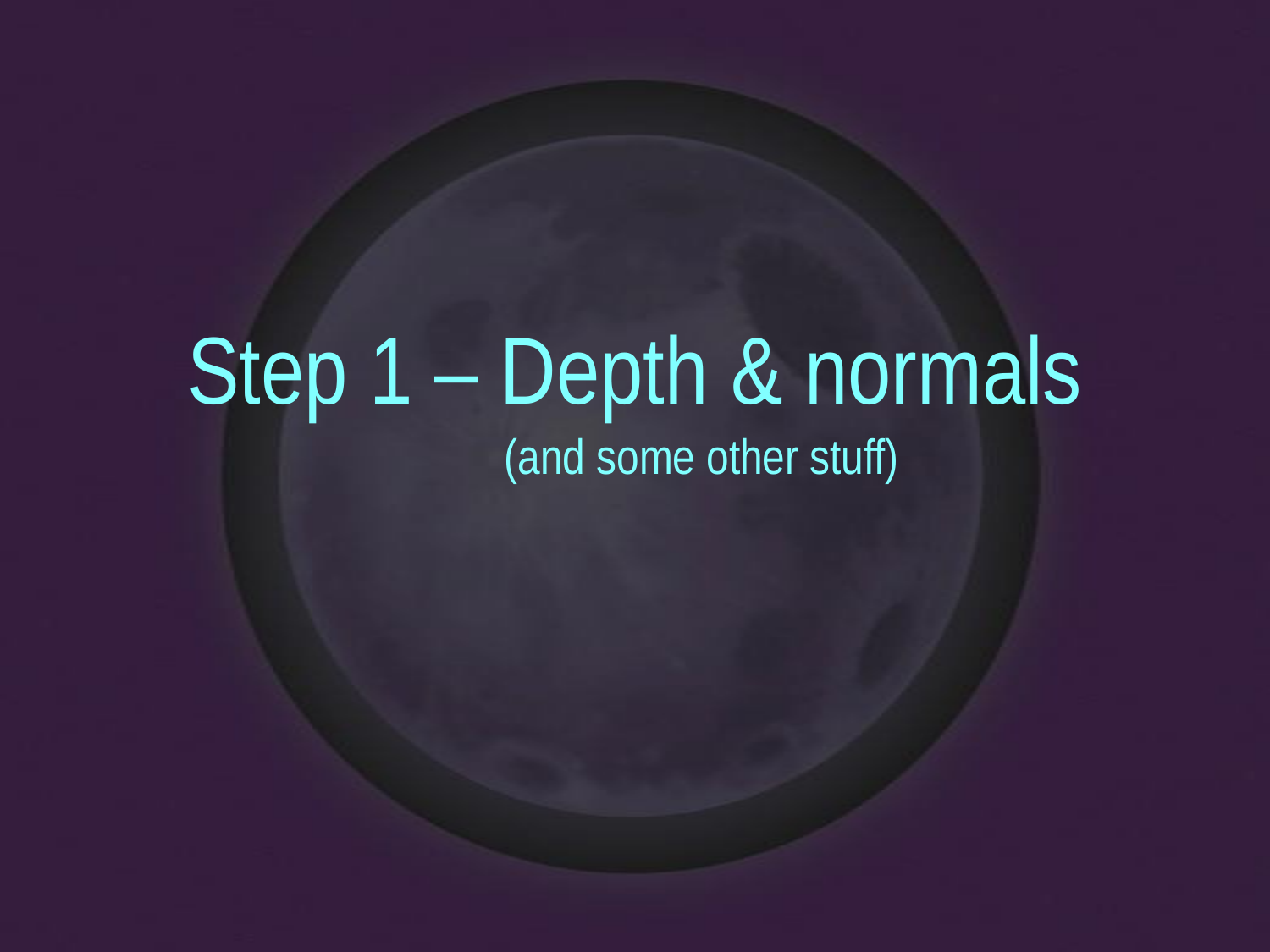

Step
1
–
Depth
&
normals
(and some other stuff)